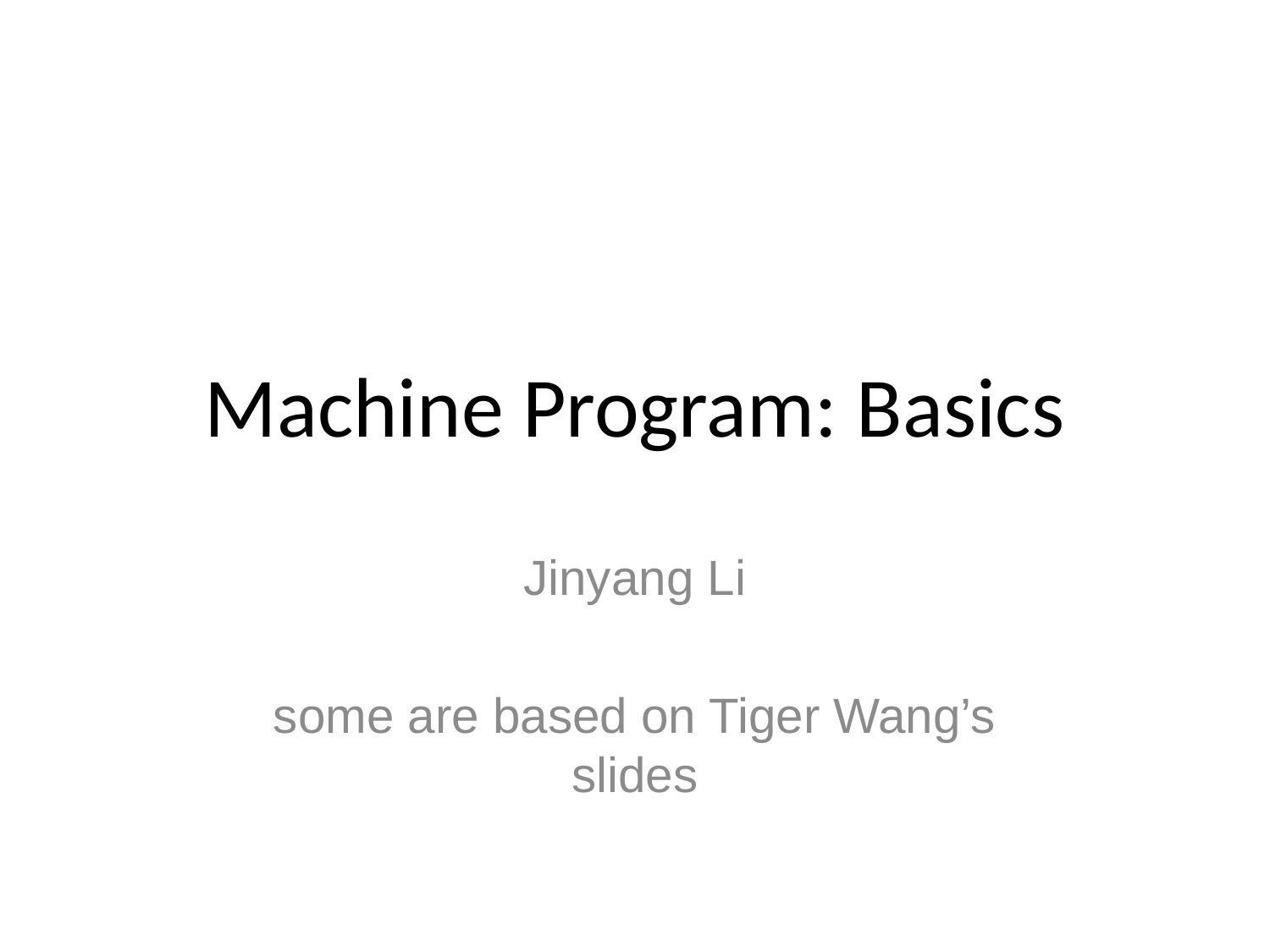

# Machine Program: Basics
Jinyang Li

some are based on Tiger Wang’s slides